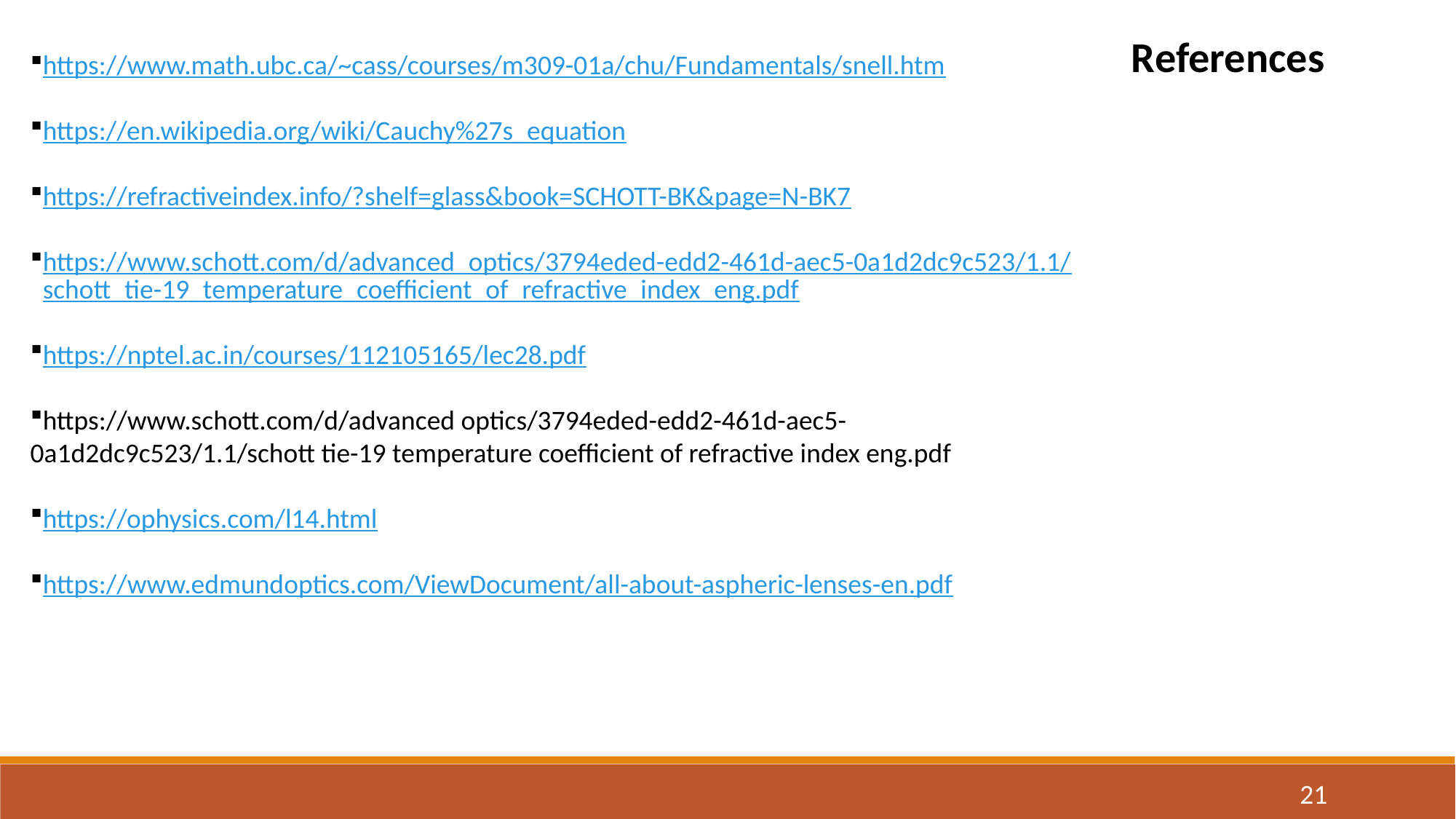

References
https://www.math.ubc.ca/~cass/courses/m309-01a/chu/Fundamentals/snell.htm

https://en.wikipedia.org/wiki/Cauchy%27s_equation

https://refractiveindex.info/?shelf=glass&book=SCHOTT-BK&page=N-BK7

https://www.schott.com/d/advanced_optics/3794eded-edd2-461d-aec5-0a1d2dc9c523/1.1/schott_tie-19_temperature_coefficient_of_refractive_index_eng.pdf

https://nptel.ac.in/courses/112105165/lec28.pdf

https://www.schott.com/d/advanced optics/3794eded-edd2-461d-aec5-0a1d2dc9c523/1.1/schott tie-19 temperature coefficient of refractive index eng.pdf

https://ophysics.com/l14.html

https://www.edmundoptics.com/ViewDocument/all-about-aspheric-lenses-en.pdf

21